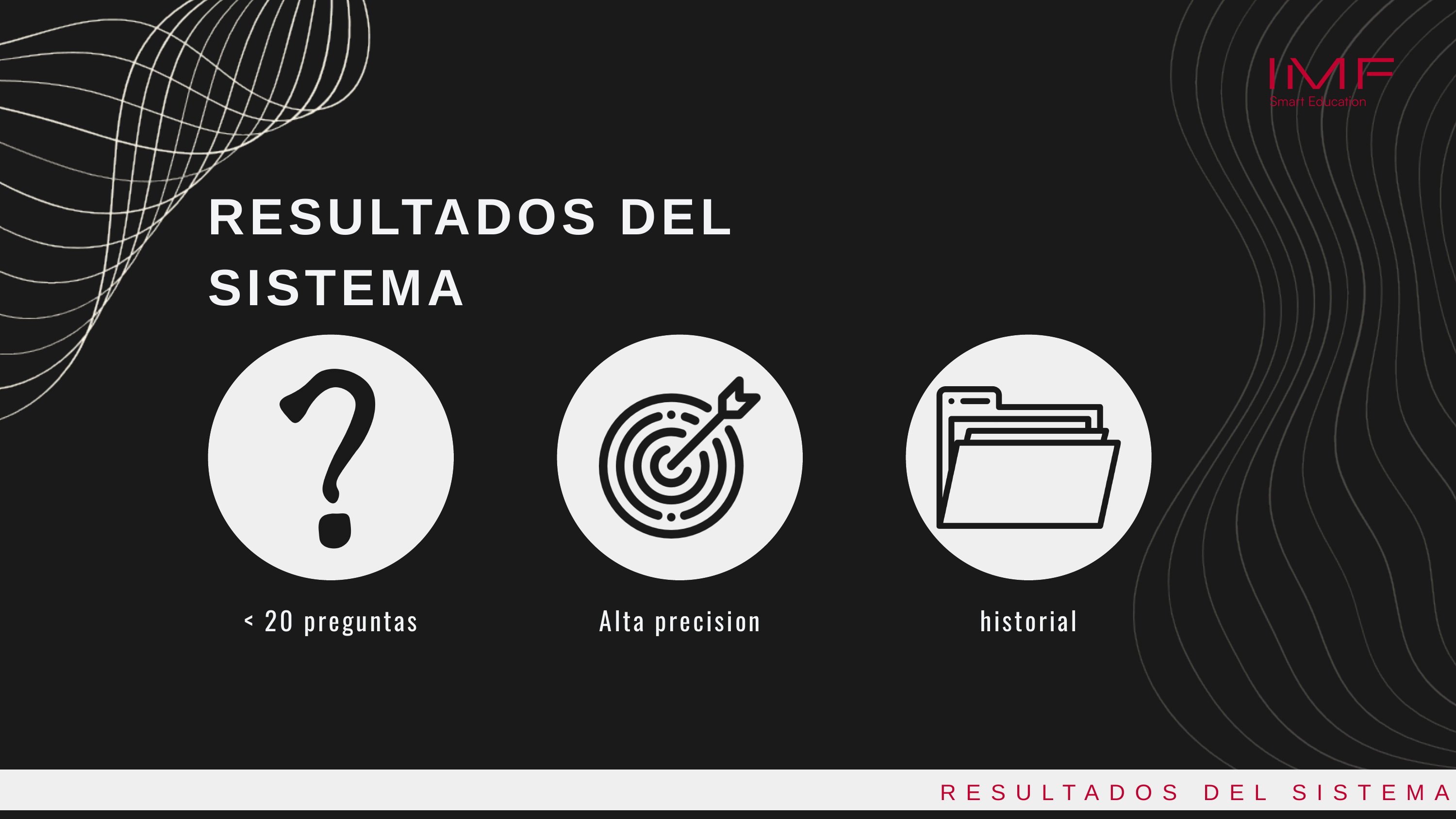

RESULTADOS DEL SISTEMA

< 20 preguntas
Alta precision
historial

RESULTADOS DEL SISTEMA